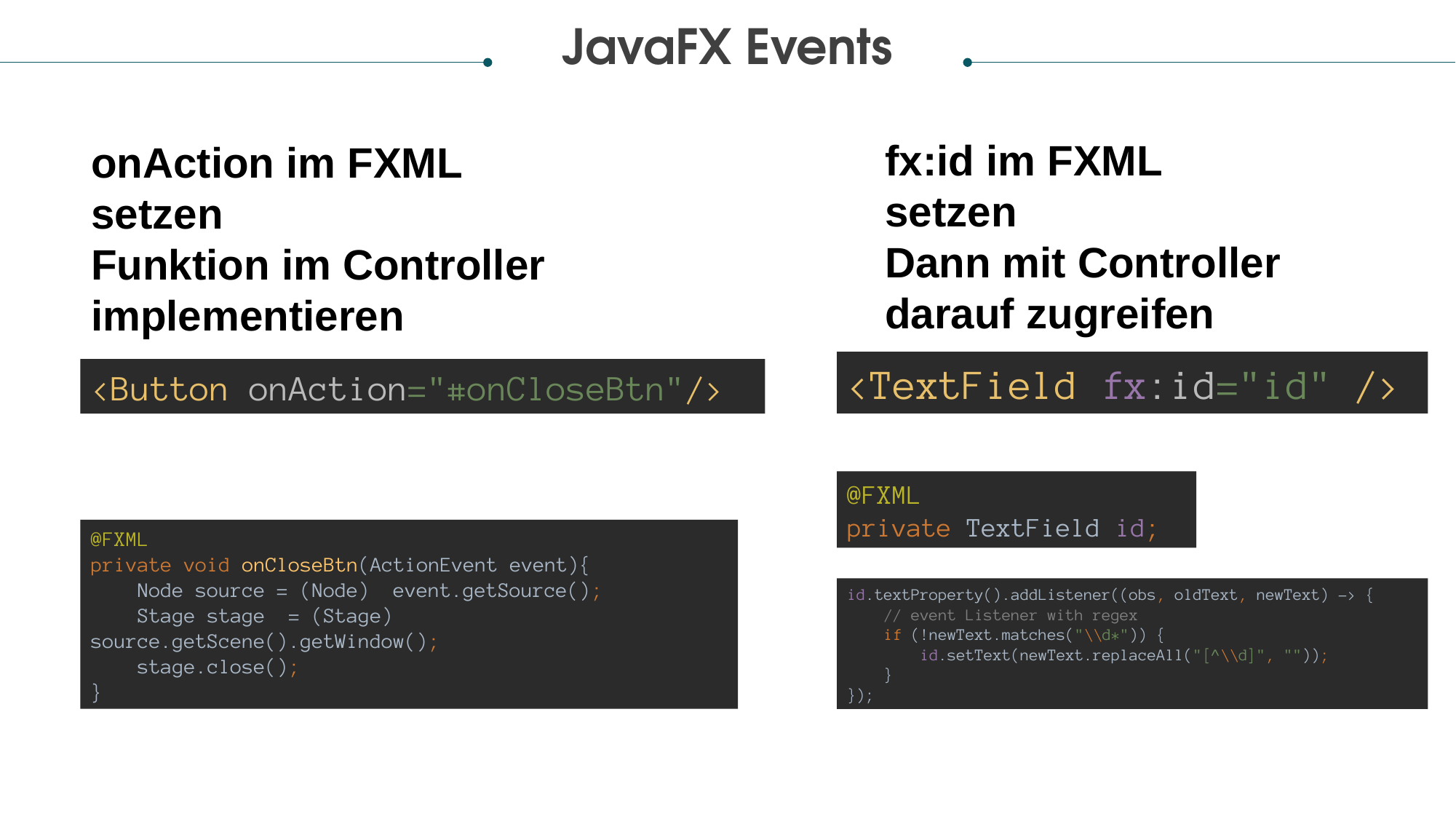

JavaFX Events

fx:id im FXML setzen
Dann mit Controller darauf zugreifen
onAction im FXML setzen
Funktion im Controller implementieren
<TextField fx:id="id" />
<Button onAction="#onCloseBtn"/>
@FXML
private TextField id;
@FXML
private void onCloseBtn(ActionEvent event){
    Node source = (Node)  event.getSource();
    Stage stage  = (Stage) source.getScene().getWindow();
    stage.close();
}
id.textProperty().addListener((obs, oldText, newText) -> {
    // event Listener with regex
    if (!newText.matches("\\d*")) {
        id.setText(newText.replaceAll("[^\\d]", ""));
    }
});